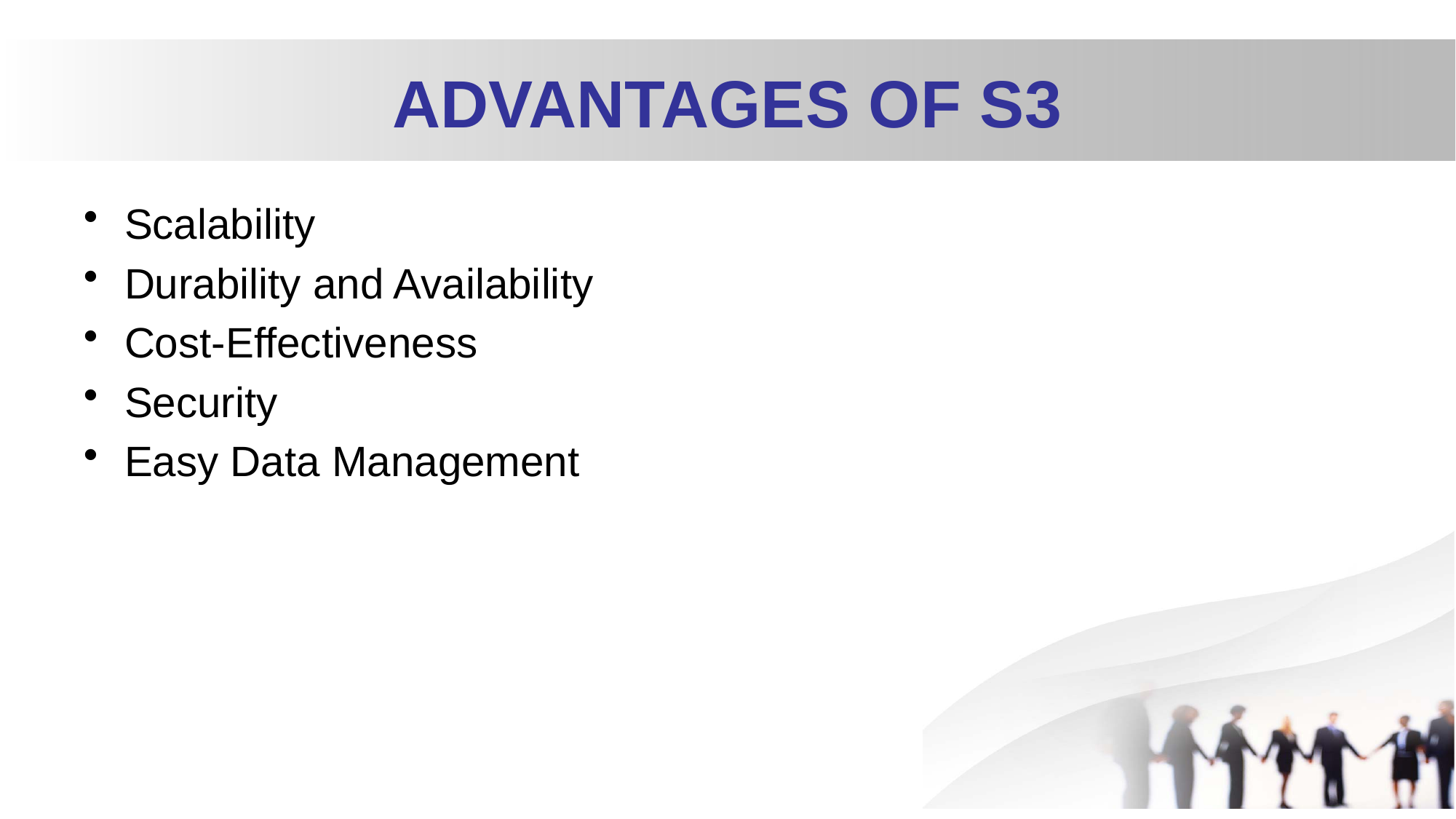

# ADVANTAGES OF S3
Scalability
Durability and Availability
Cost-Effectiveness
Security
Easy Data Management